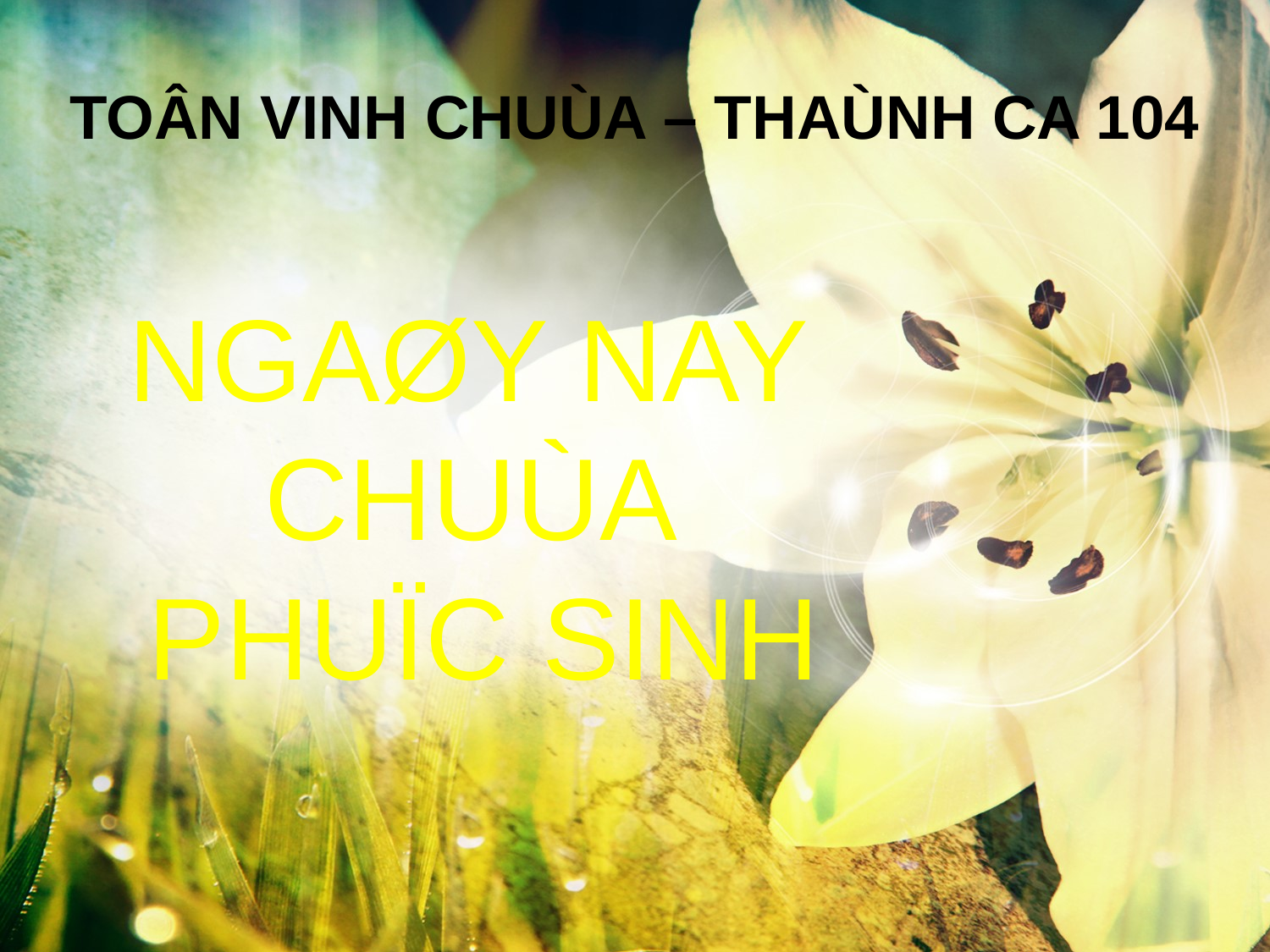

TOÂN VINH CHUÙA – THAÙNH CA 104
NGAØY NAY
CHUÙA
PHUÏC SINH